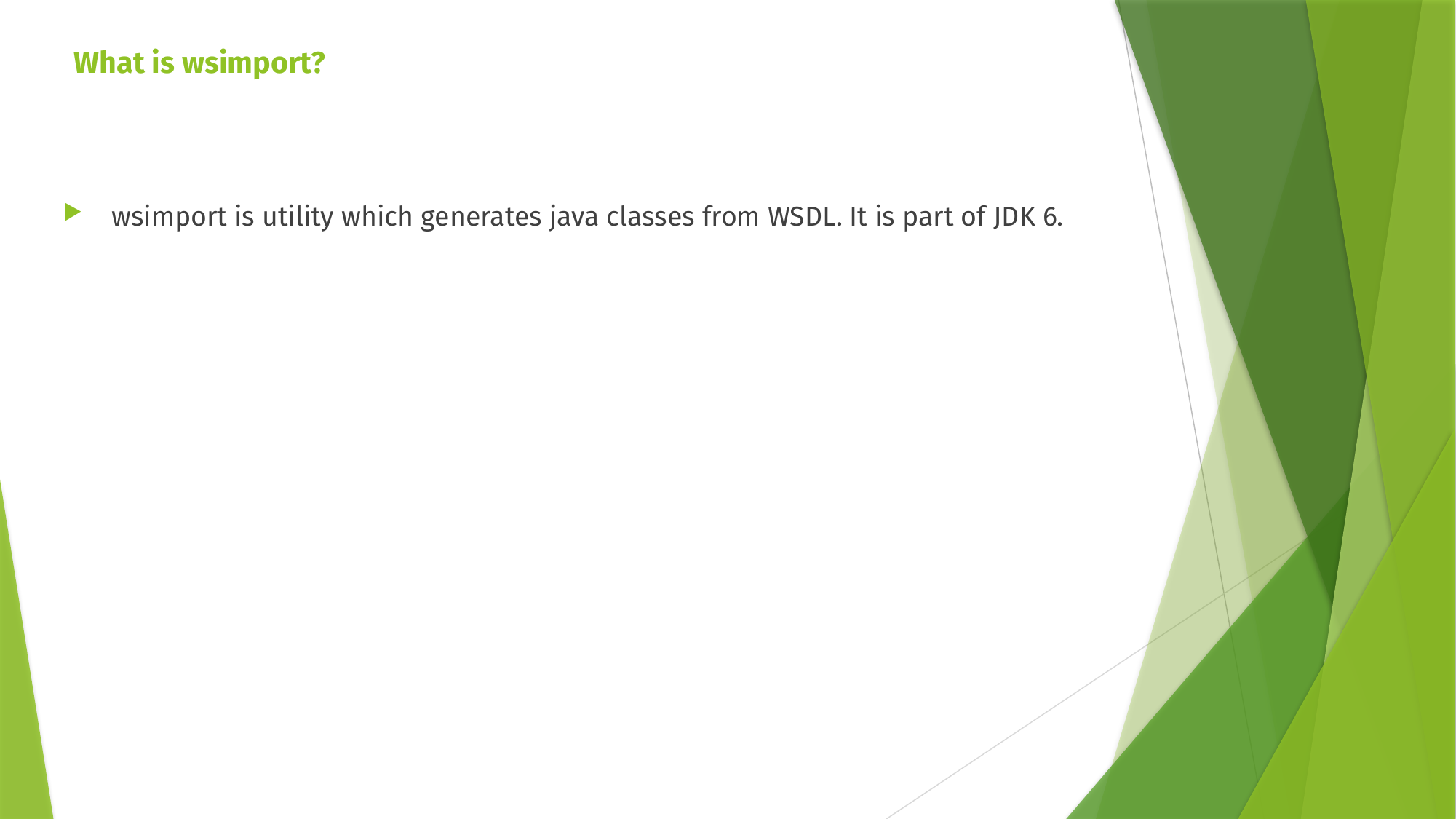

# What is wsimport?
 wsimport is utility which generates java classes from WSDL. It is part of JDK 6.